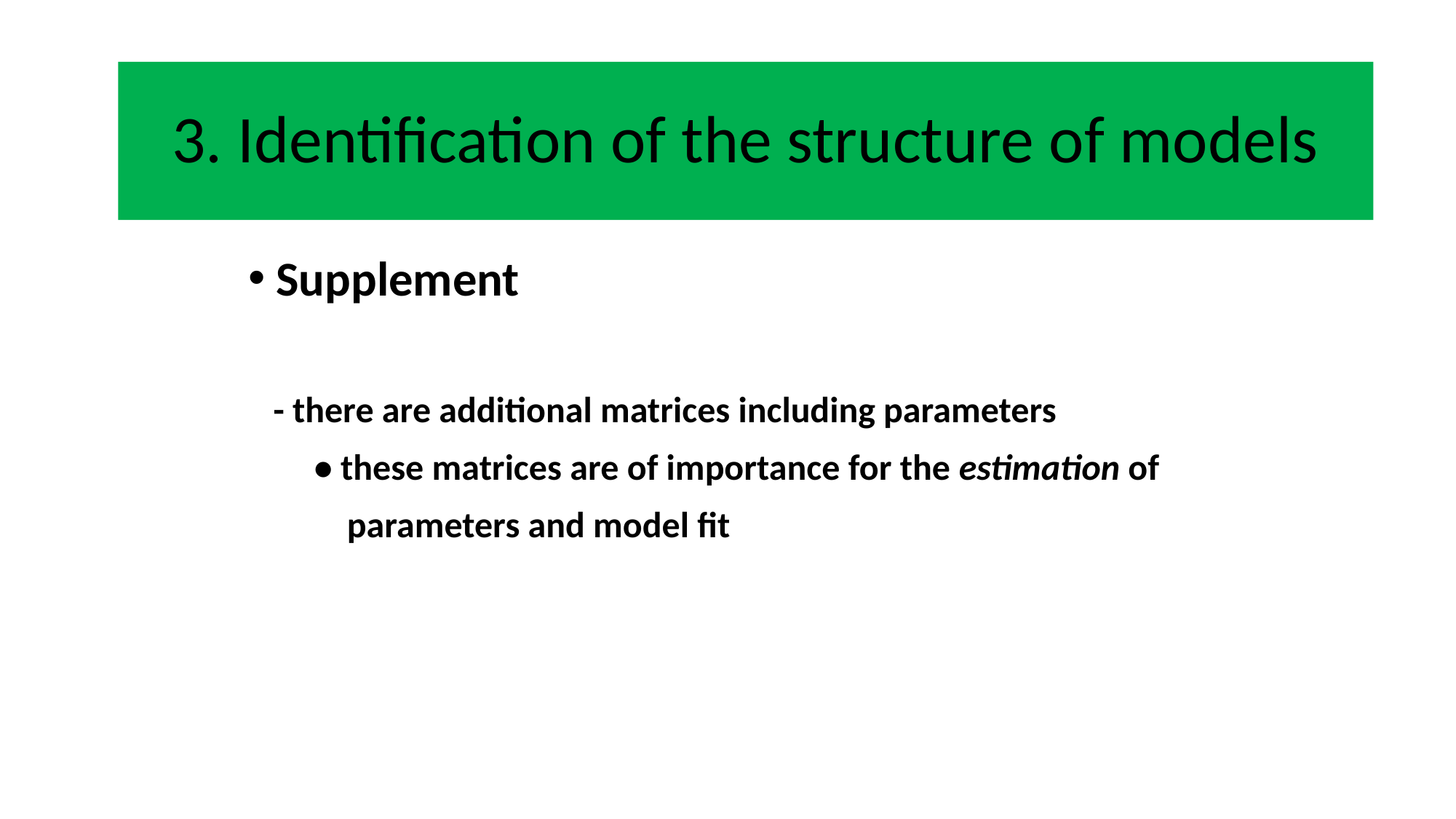

3. Identification of the structure of models
Supplement

   - there are additional matrices including parameters
        • these matrices are of importance for the estimation of
            parameters and model fit